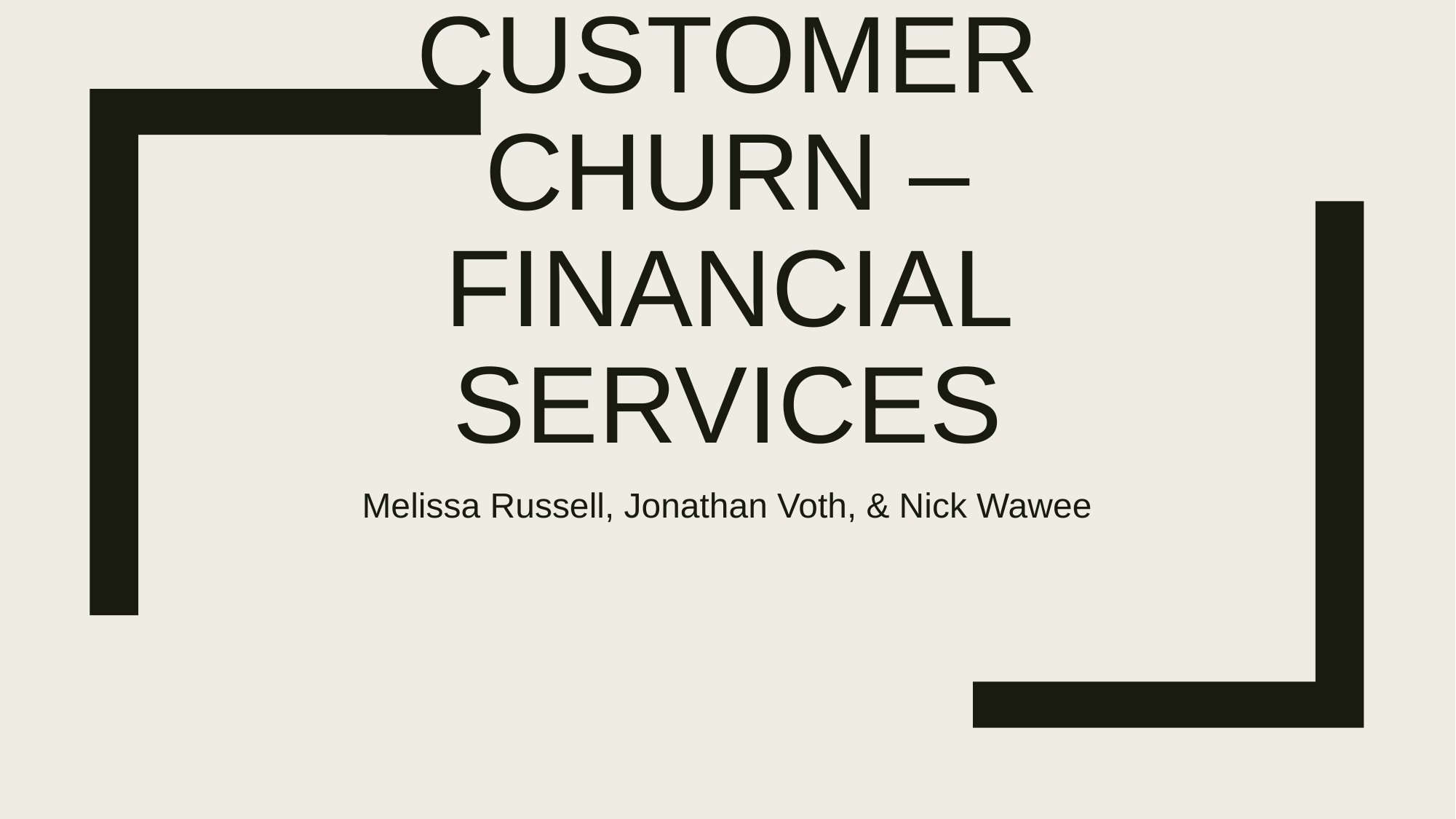

# Customer churn – Financial Services
Melissa Russell, Jonathan Voth, & Nick Wawee